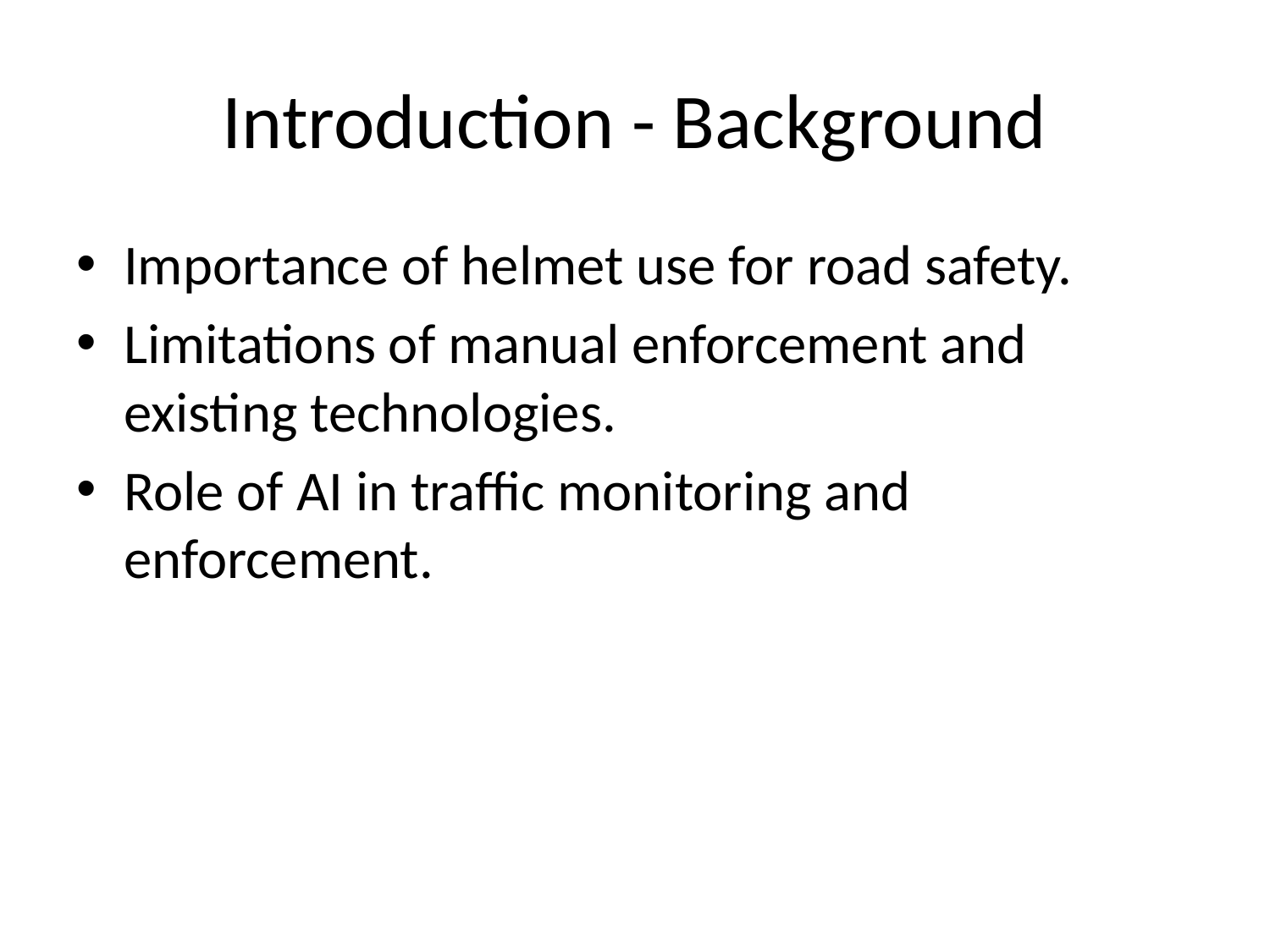

# Introduction - Background
Importance of helmet use for road safety.
Limitations of manual enforcement and existing technologies.
Role of AI in traffic monitoring and enforcement.